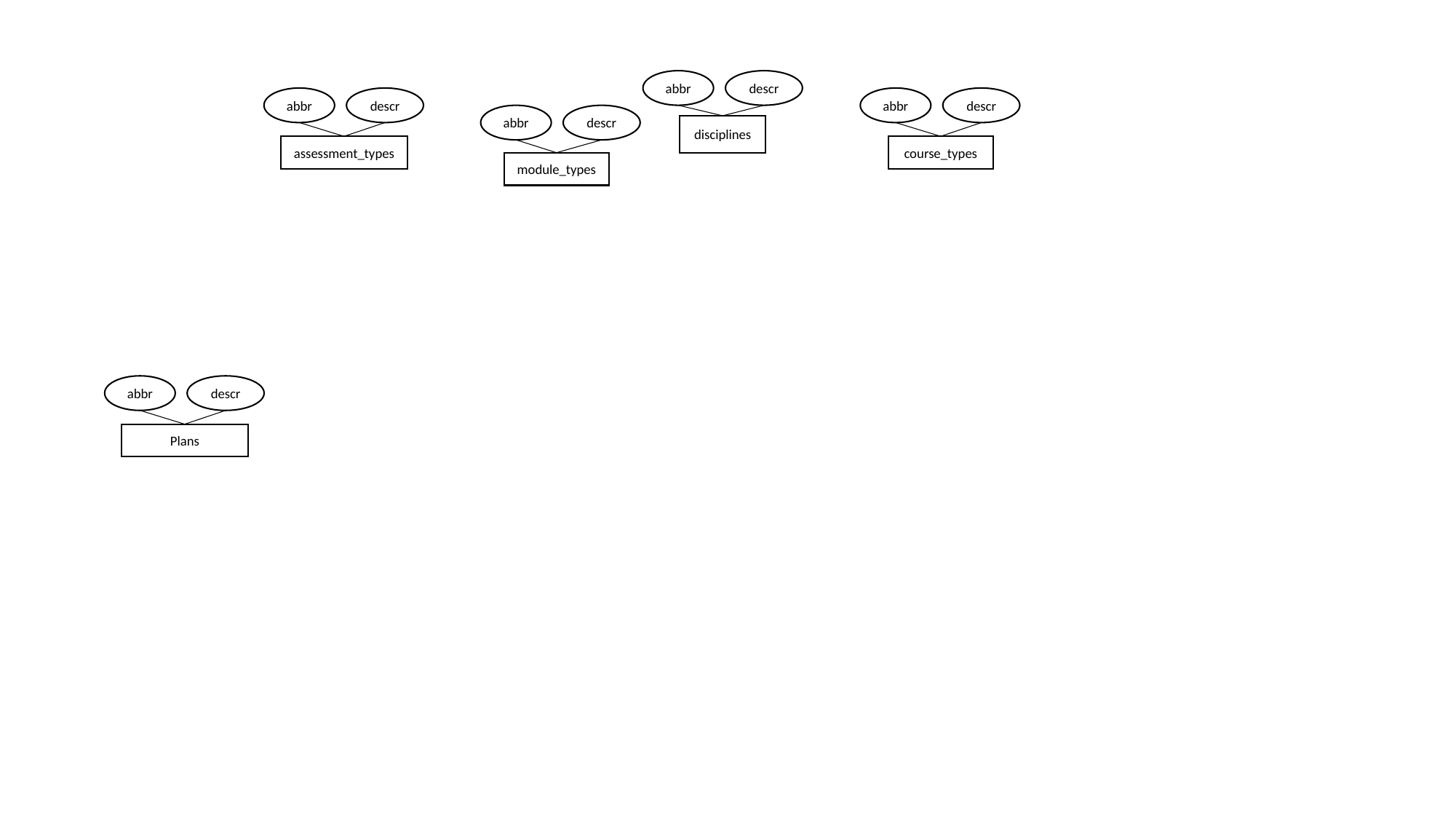

abbr
descr
abbr
descr
abbr
descr
abbr
descr
disciplines
assessment_types
course_types
module_types
abbr
descr
Plans